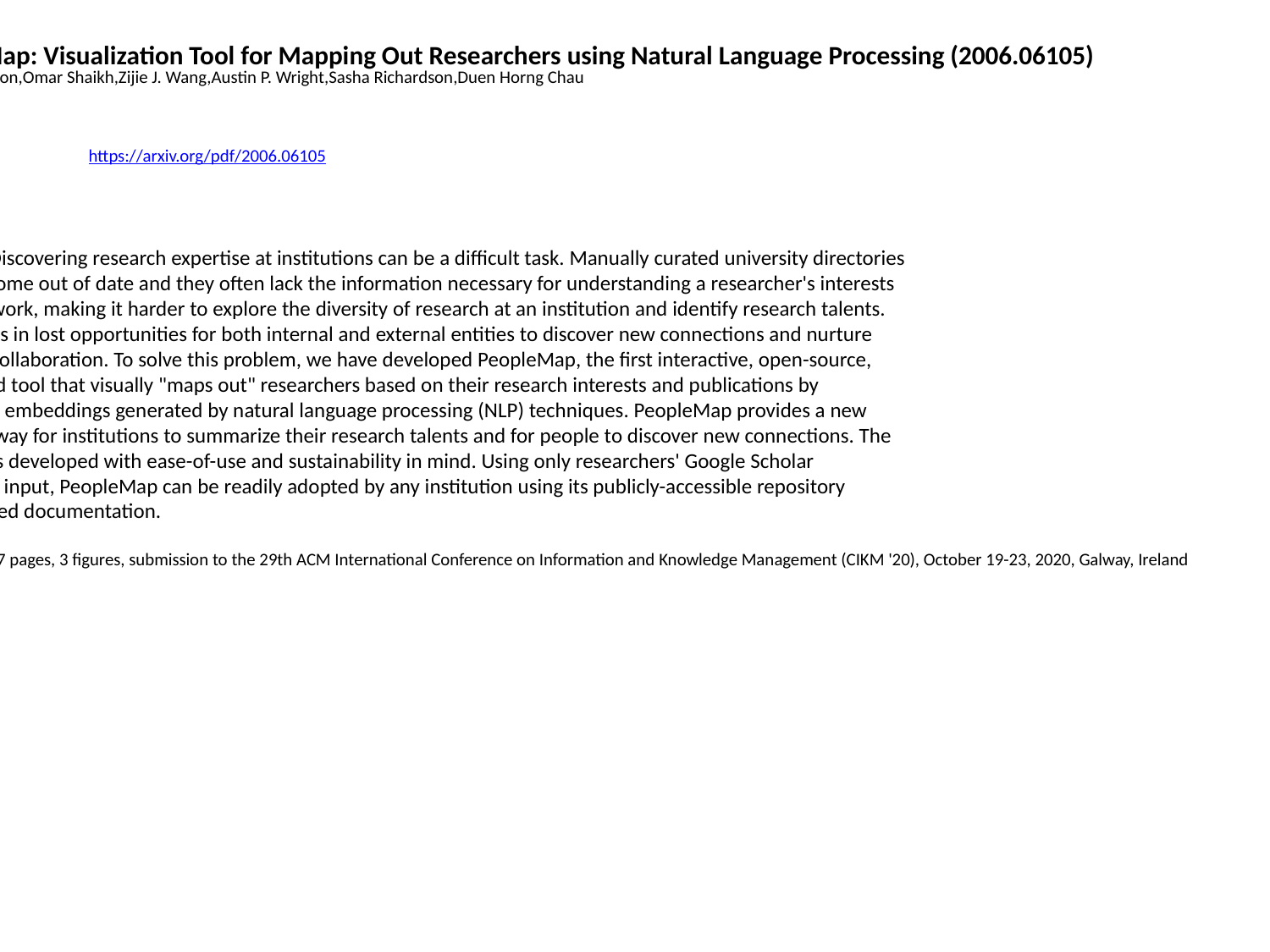

PeopleMap: Visualization Tool for Mapping Out Researchers using Natural Language Processing (2006.06105)
Jon Saad-Falcon,Omar Shaikh,Zijie J. Wang,Austin P. Wright,Sasha Richardson,Duen Horng Chau

https://arxiv.org/pdf/2006.06105

Abstract: Discovering research expertise at institutions can be a difficult task. Manually curated university directories
 easily become out of date and they often lack the information necessary for understanding a researcher's interests
 and past work, making it harder to explore the diversity of research at an institution and identify research talents.
 This results in lost opportunities for both internal and external entities to discover new connections and nurture
 research collaboration. To solve this problem, we have developed PeopleMap, the first interactive, open-source,
 web-based tool that visually "maps out" researchers based on their research interests and publications by
 leveraging embeddings generated by natural language processing (NLP) techniques. PeopleMap provides a new
 engaging way for institutions to summarize their research talents and for people to discover new connections. The
 platform is developed with ease-of-use and sustainability in mind. Using only researchers' Google Scholar
 profiles as input, PeopleMap can be readily adopted by any institution using its publicly-accessible repository
 and detailed documentation.
 Comments: 7 pages, 3 figures, submission to the 29th ACM International Conference on Information and Knowledge Management (CIKM '20), October 19-23, 2020, Galway, Ireland